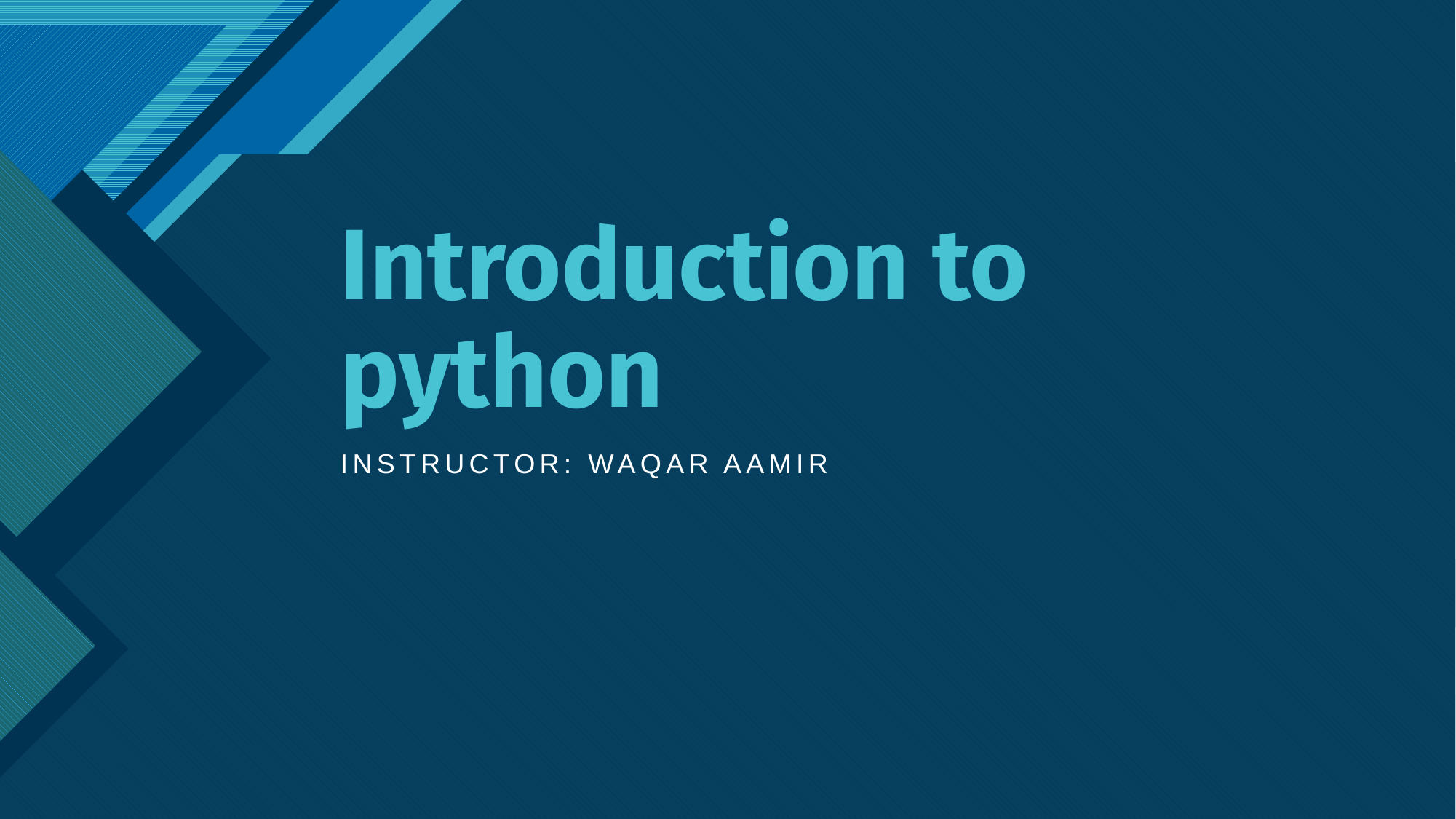

# Introduction to python
INSTRUCTOR: WAQAR AAMIR